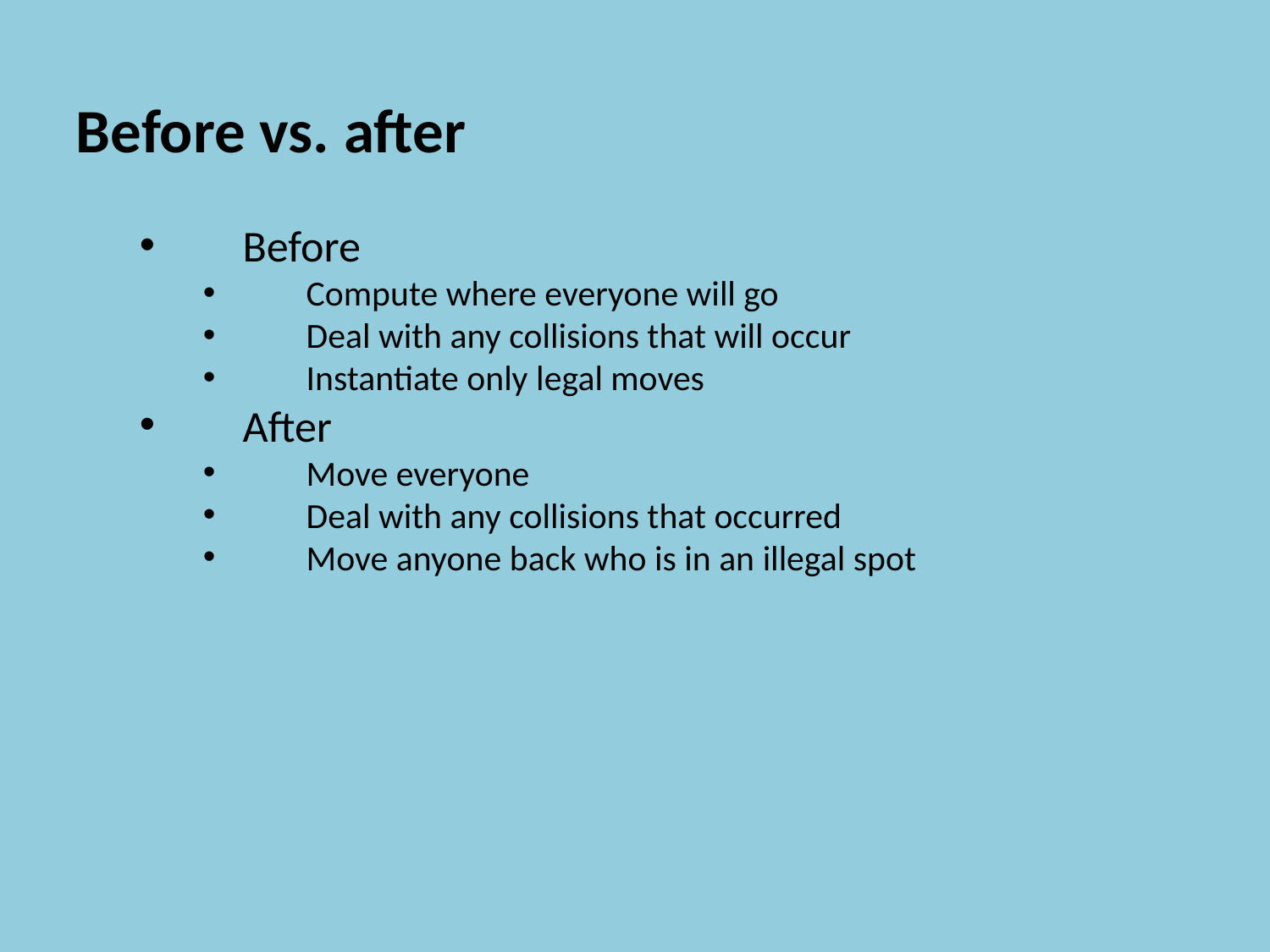

Before vs. after

Before
Compute where everyone will go
Deal with any collisions that will occur
Instantiate only legal moves
After
Move everyone
Deal with any collisions that occurred
Move anyone back who is in an illegal spot